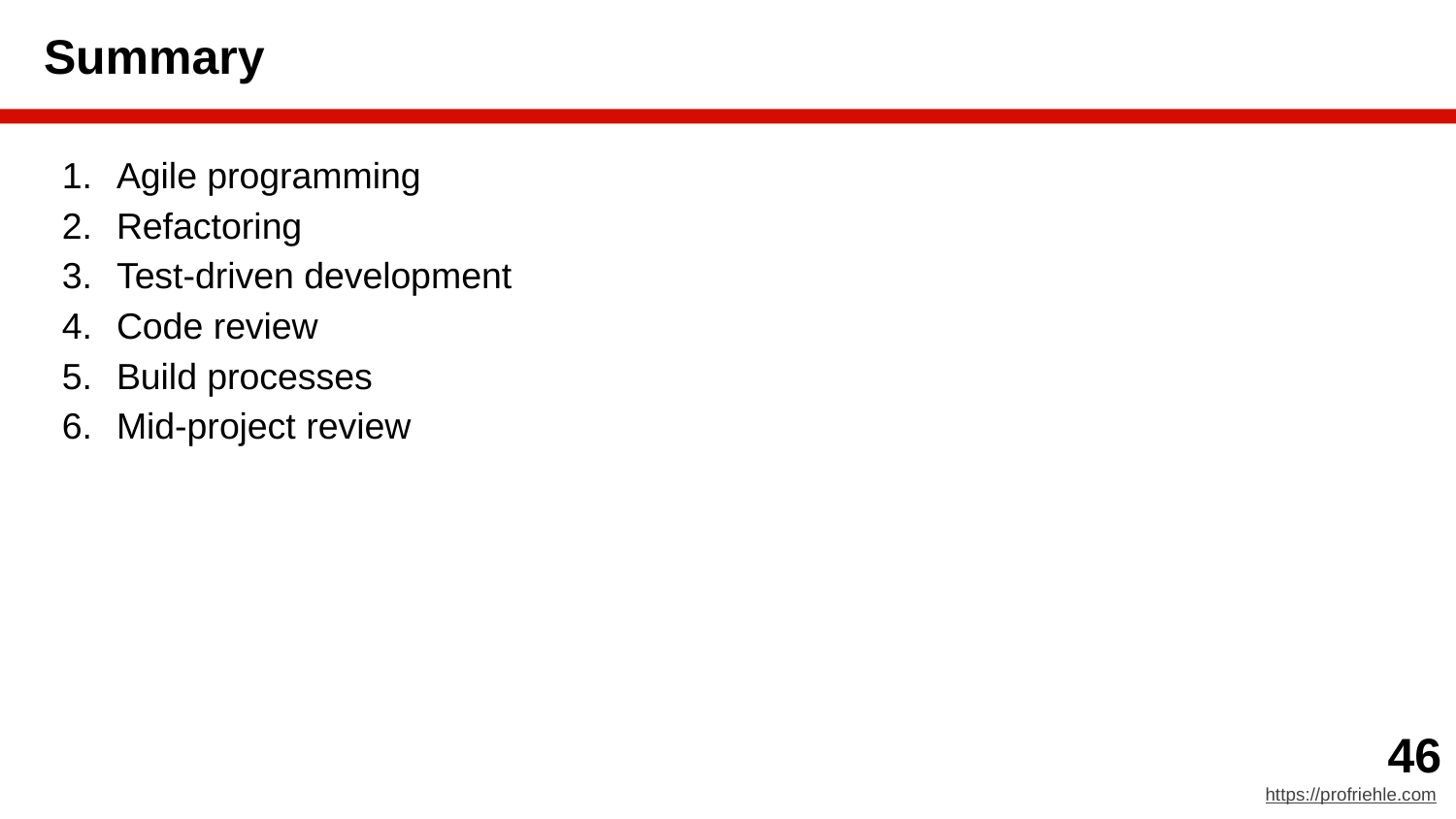

# Summary
Agile programming
Refactoring
Test-driven development
Code review
Build processes
Mid-project review

46
https://profriehle.com